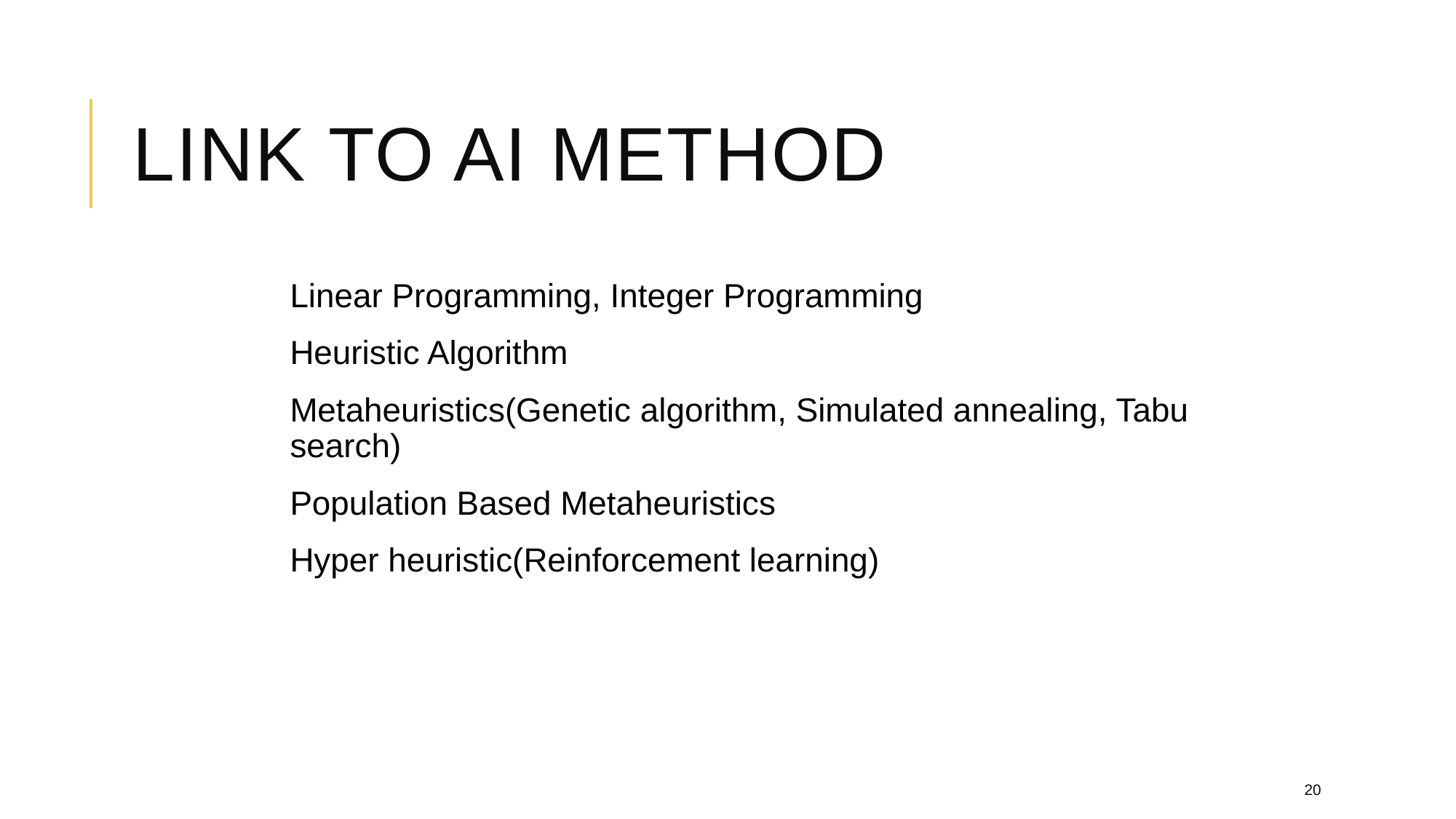

# Link to AI Method
Linear Programming, Integer Programming
Heuristic Algorithm
Metaheuristics(Genetic algorithm, Simulated annealing, Tabu search)
Population Based Metaheuristics
Hyper heuristic(Reinforcement learning)

20